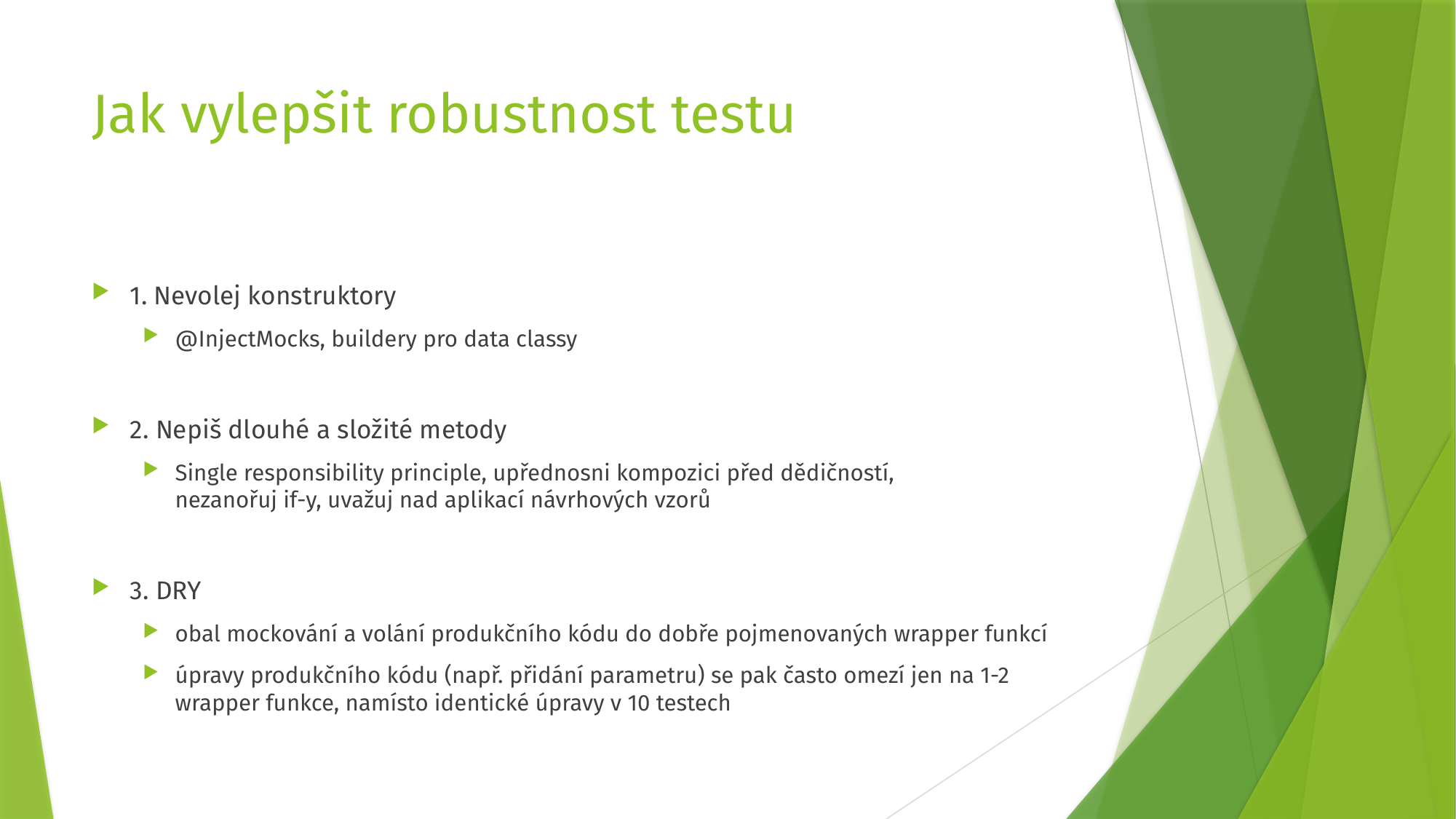

# Jak vylepšit robustnost testu
1. Nevolej konstruktory
@InjectMocks, buildery pro data classy

2. Nepiš dlouhé a složité metody
Single responsibility principle, upřednosni kompozici před dědičností,
nezanořuj if-y, uvažuj nad aplikací návrhových vzorů

3. DRY
obal mockování a volání produkčního kódu do dobře pojmenovaných wrapper funkcí
úpravy produkčního kódu (např. přidání parametru) se pak často omezí jen na 1-2 wrapper funkce, namísto identické úpravy v 10 testech